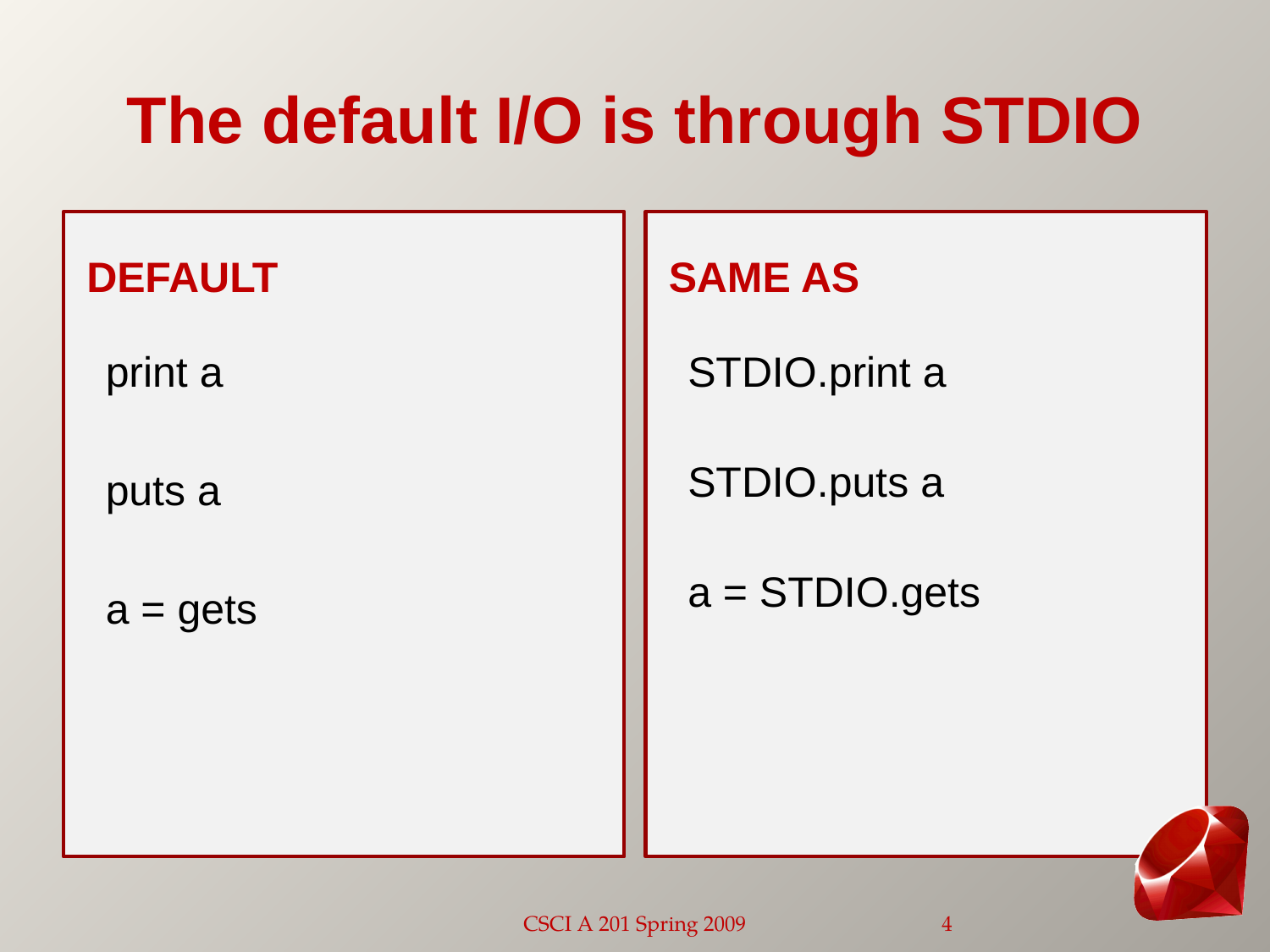

# The default I/O is through STDIO
Default
Same as
print a

puts a

a = gets
STDIO.print a
STDIO.puts a
a = STDIO.gets
CSCI A 201 Spring 2009
4